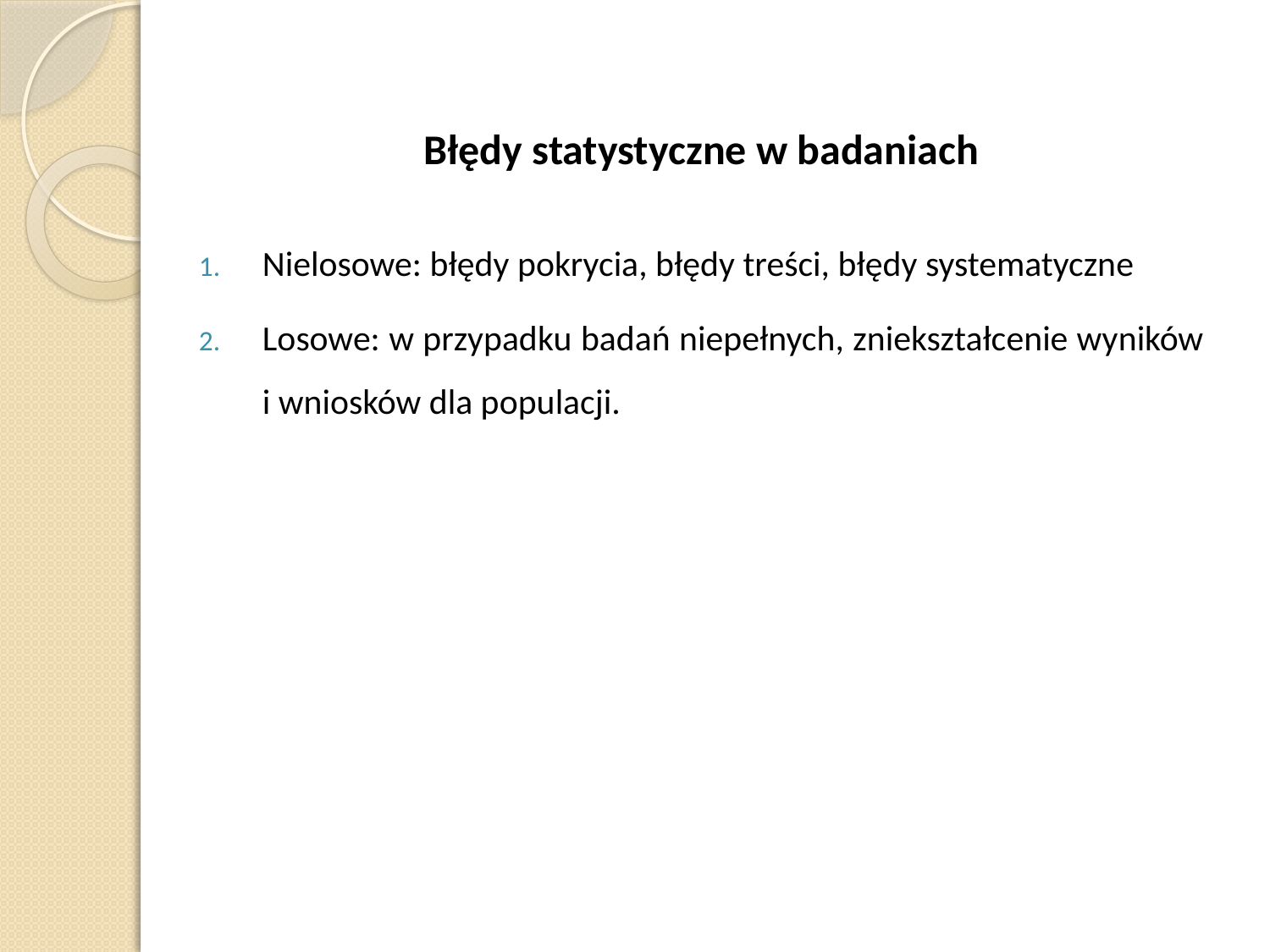

Błędy statystyczne w badaniach

Nielosowe: błędy pokrycia, błędy treści, błędy systematyczne
Losowe: w przypadku badań niepełnych, zniekształcenie wyników i wniosków dla populacji.